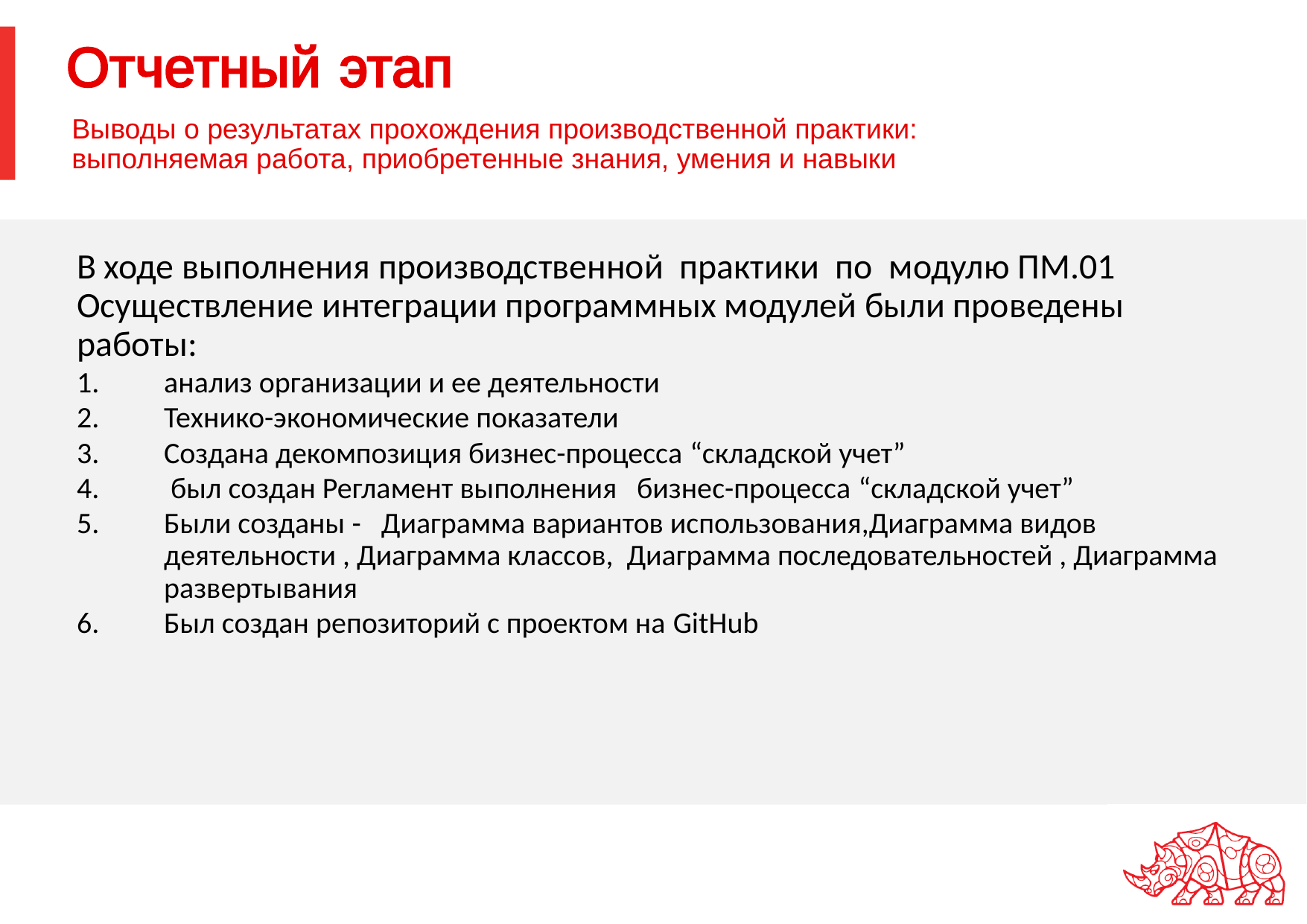

# Отчетный этап
Выводы о результатах прохождения производственной практики: выполняемая работа, приобретенные знания, умения и навыки
В ходе выполнения производственной  практики  по  модулю ПМ.01 Осуществление интеграции программных модулей были проведены работы:
анализ организации и ее деятельности
Технико-экономические показатели
Создана декомпозиция бизнес-процесса “складской учет”
 был создан Регламент выполнения   бизнес-процесса “складской учет”
Были созданы -   Диаграмма вариантов использования,Диаграмма видов деятельности , Диаграмма классов,  Диаграмма последовательностей , Диаграмма развертывания
Был создан репозиторий с проектом на GitHub